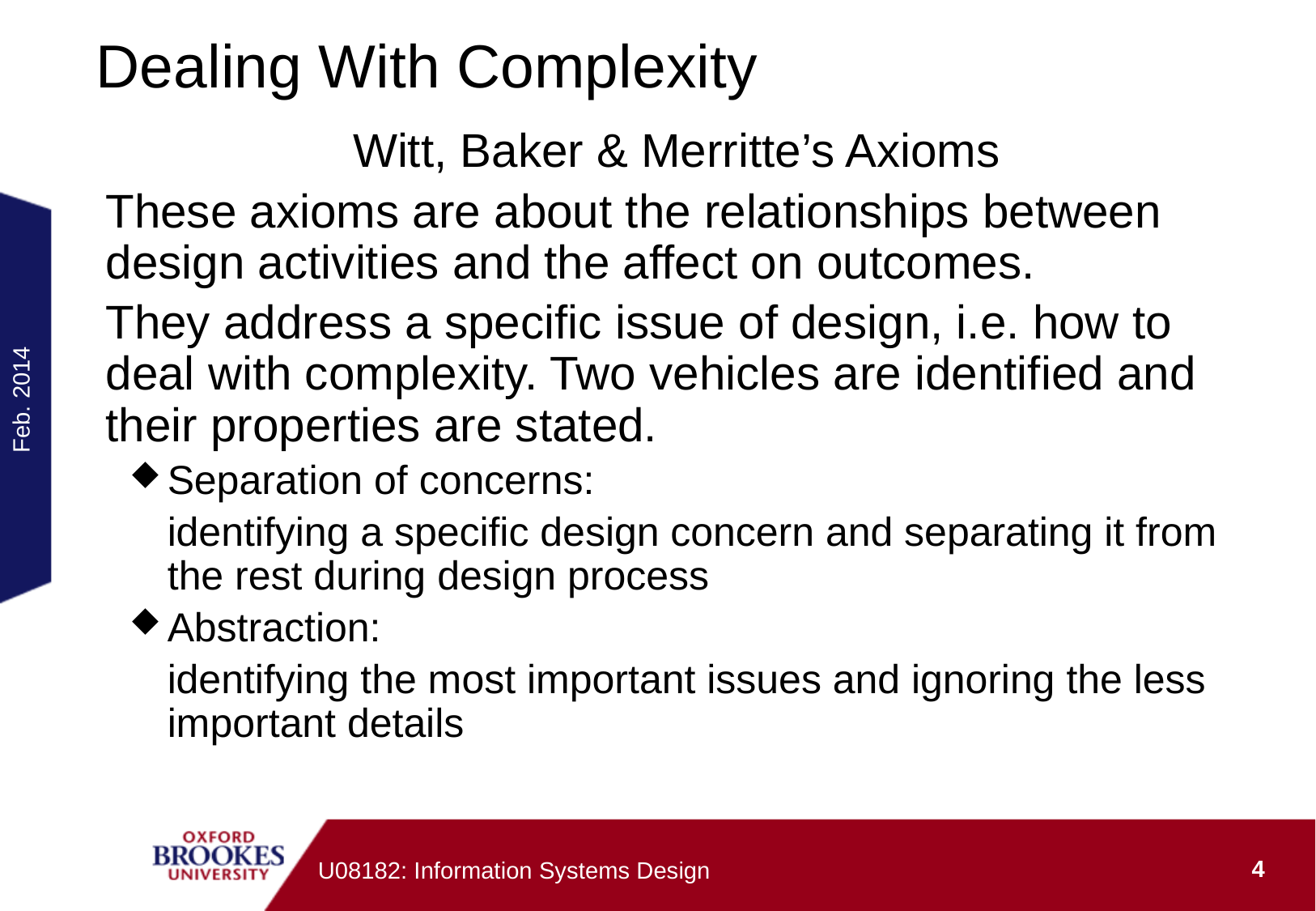

# Dealing With Complexity
Witt, Baker & Merritte’s Axioms
These axioms are about the relationships between design activities and the affect on outcomes.
They address a specific issue of design, i.e. how to deal with complexity. Two vehicles are identified and their properties are stated.
Separation of concerns:
	identifying a specific design concern and separating it from the rest during design process
Abstraction:
	identifying the most important issues and ignoring the less important details
Feb. 2014
4
U08182: Information Systems Design